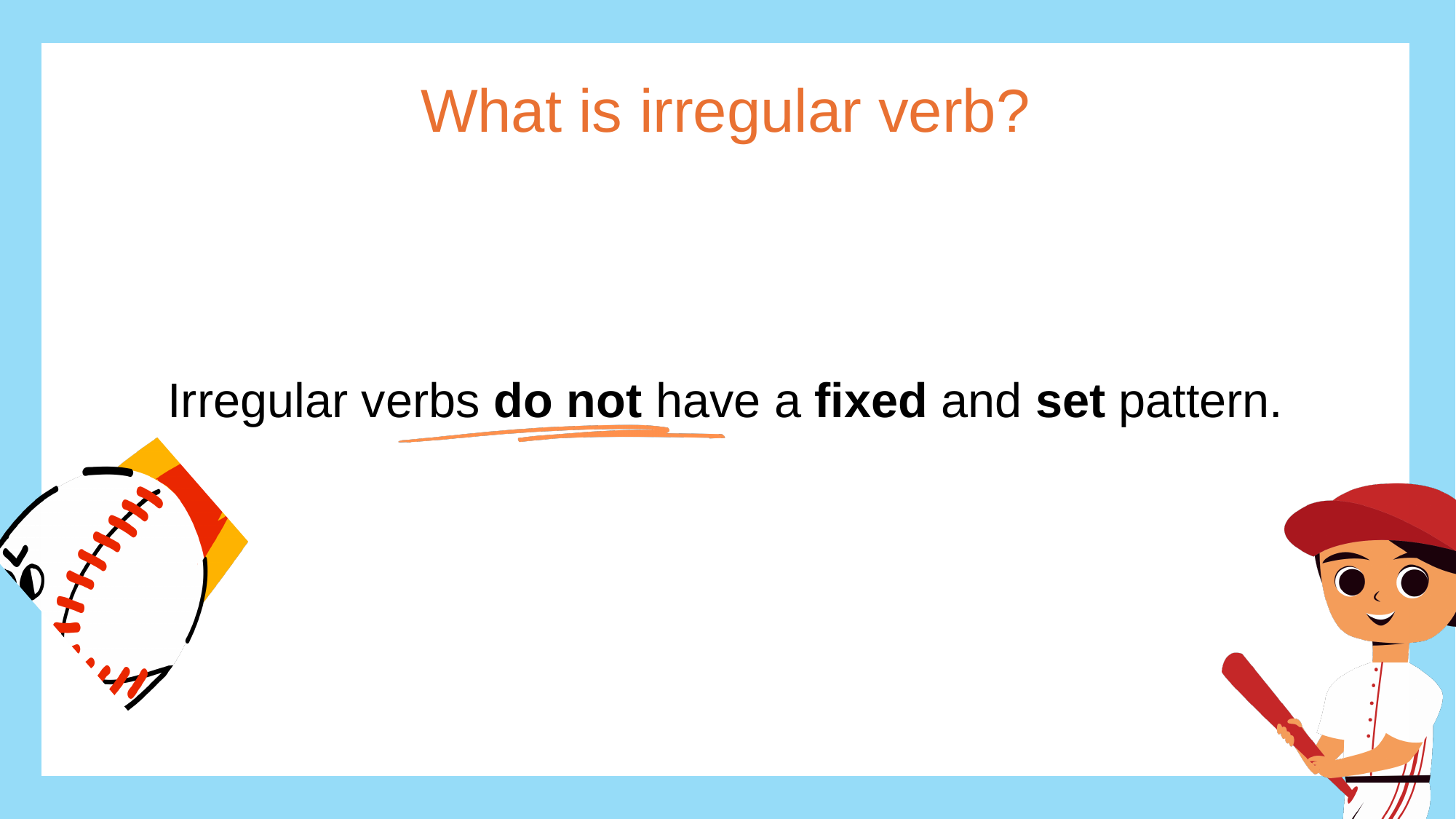

What is irregular verb?
Irregular verbs do not have a fixed and set pattern.